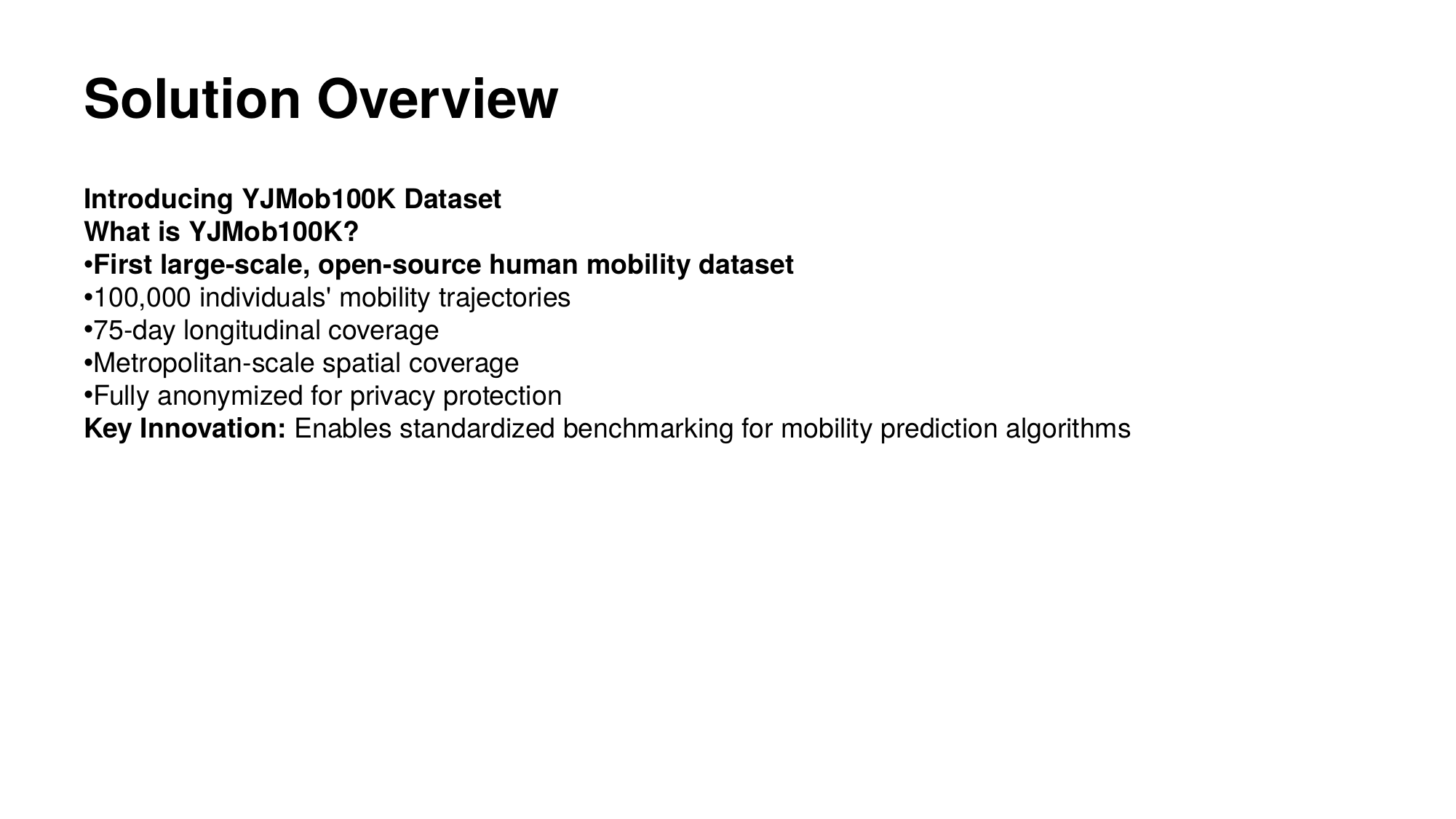

# Solution Overview
Introducing YJMob100K Dataset
What is YJMob100K?
First large-scale, open-source human mobility dataset
100,000 individuals' mobility trajectories
75-day longitudinal coverage
Metropolitan-scale spatial coverage
Fully anonymized for privacy protection
Key Innovation: Enables standardized benchmarking for mobility prediction algorithms